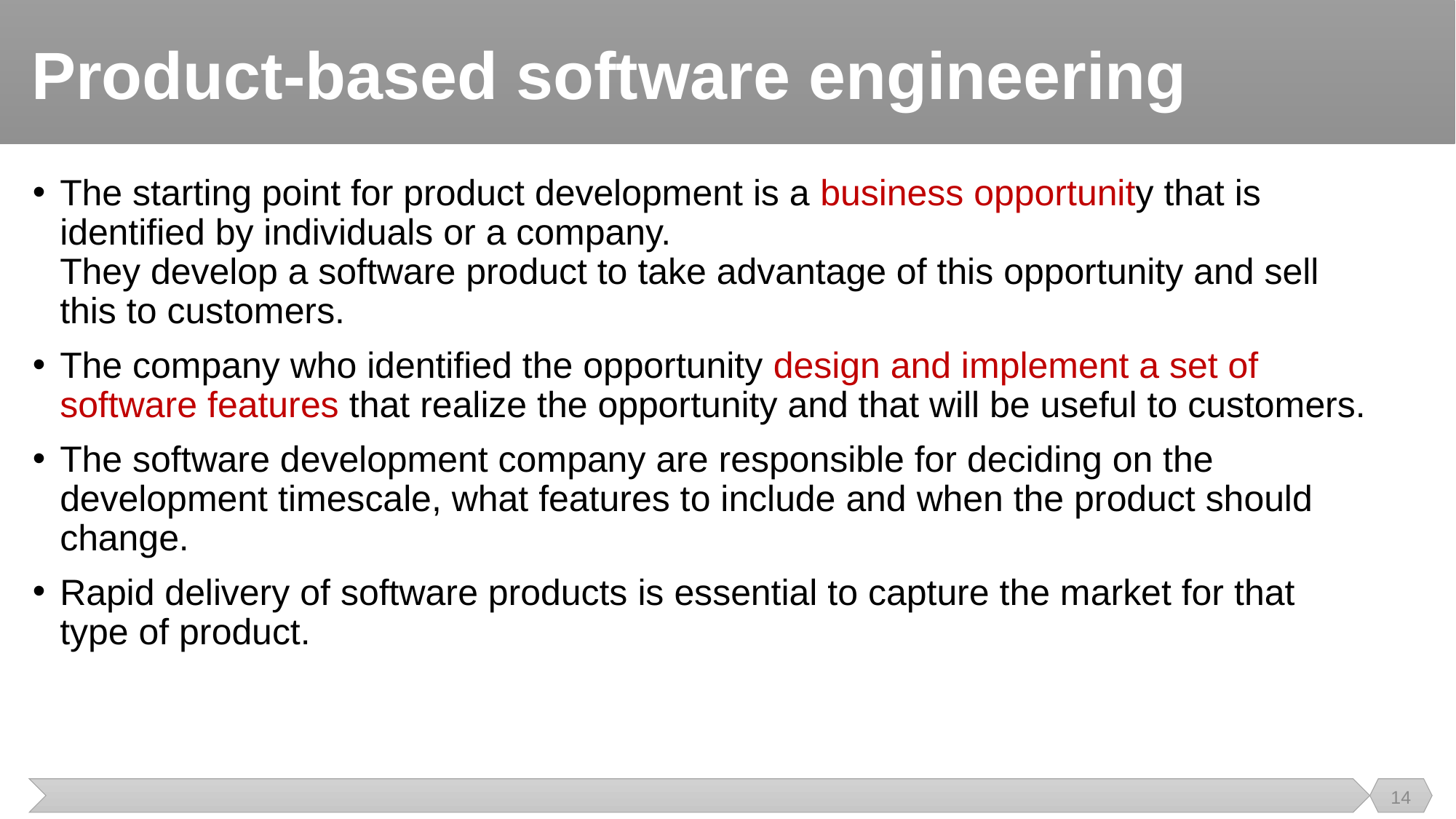

Product-based software engineering
The starting point for product development is a business opportunity that is identified by individuals or a company.
They develop a software product to take advantage of this opportunity and sell this to customers.
The company who identified the opportunity design and implement a set of software features that realize the opportunity and that will be useful to customers.
The software development company are responsible for deciding on the development timescale, what features to include and when the product should change.
Rapid delivery of software products is essential to capture the market for that type of product.

14